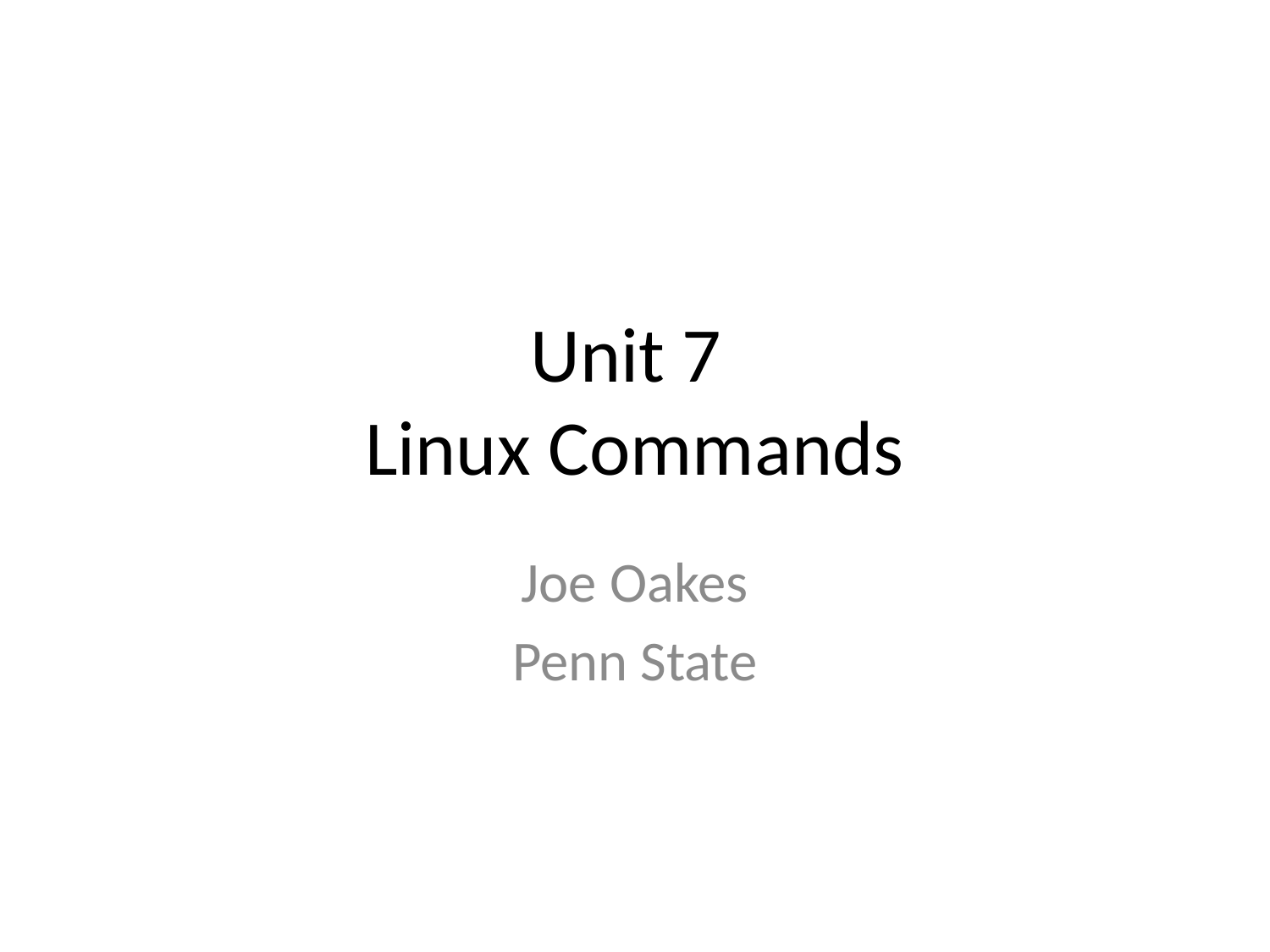

# Unit 7 Linux Commands
Joe Oakes
Penn State